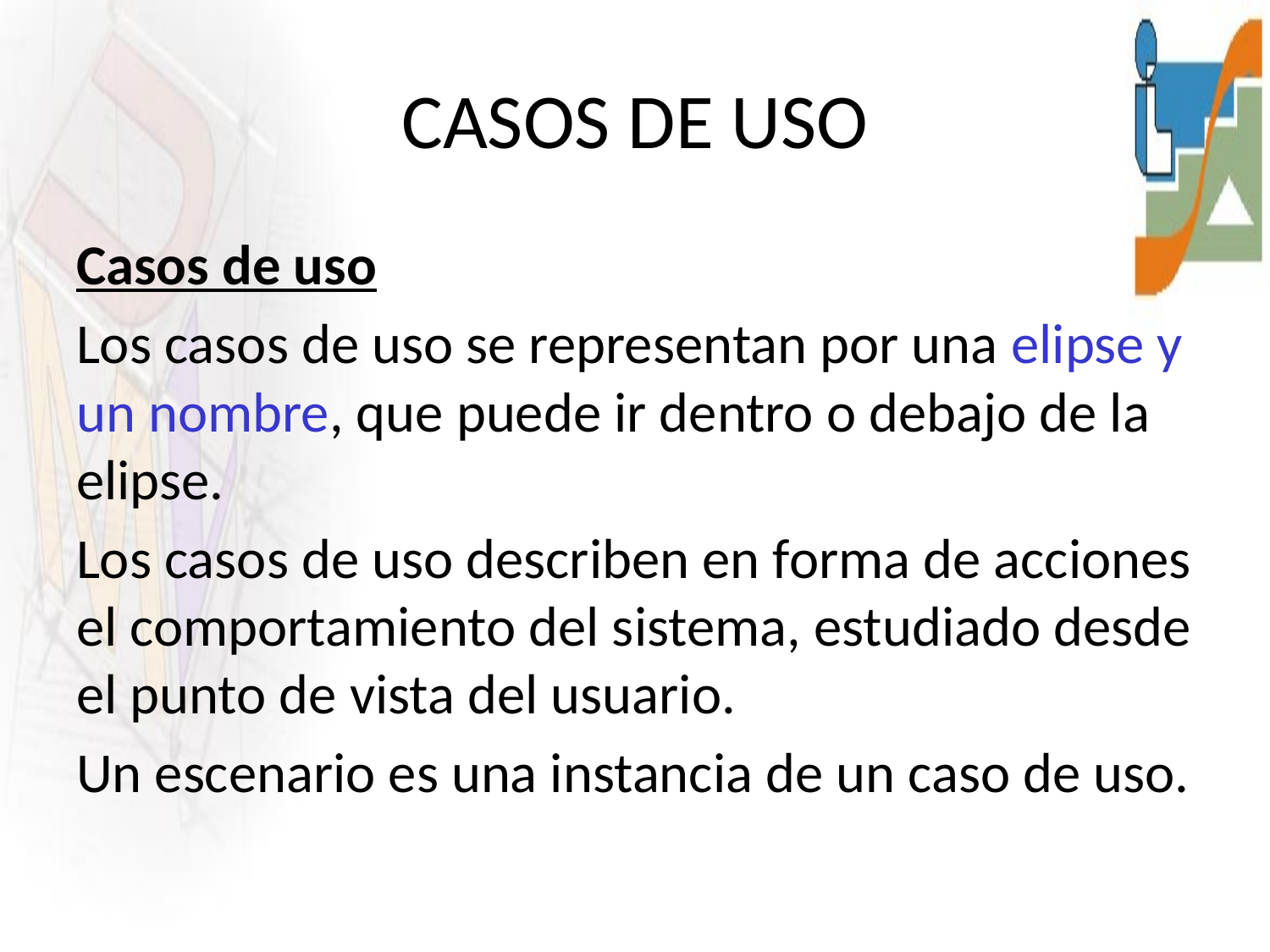

# CASOS DE USO
Casos de uso
Los casos de uso se representan por una elipse y un nombre, que puede ir dentro o debajo de la elipse.
Los casos de uso describen en forma de acciones el comportamiento del sistema, estudiado desde el punto de vista del usuario.
Un escenario es una instancia de un caso de uso.